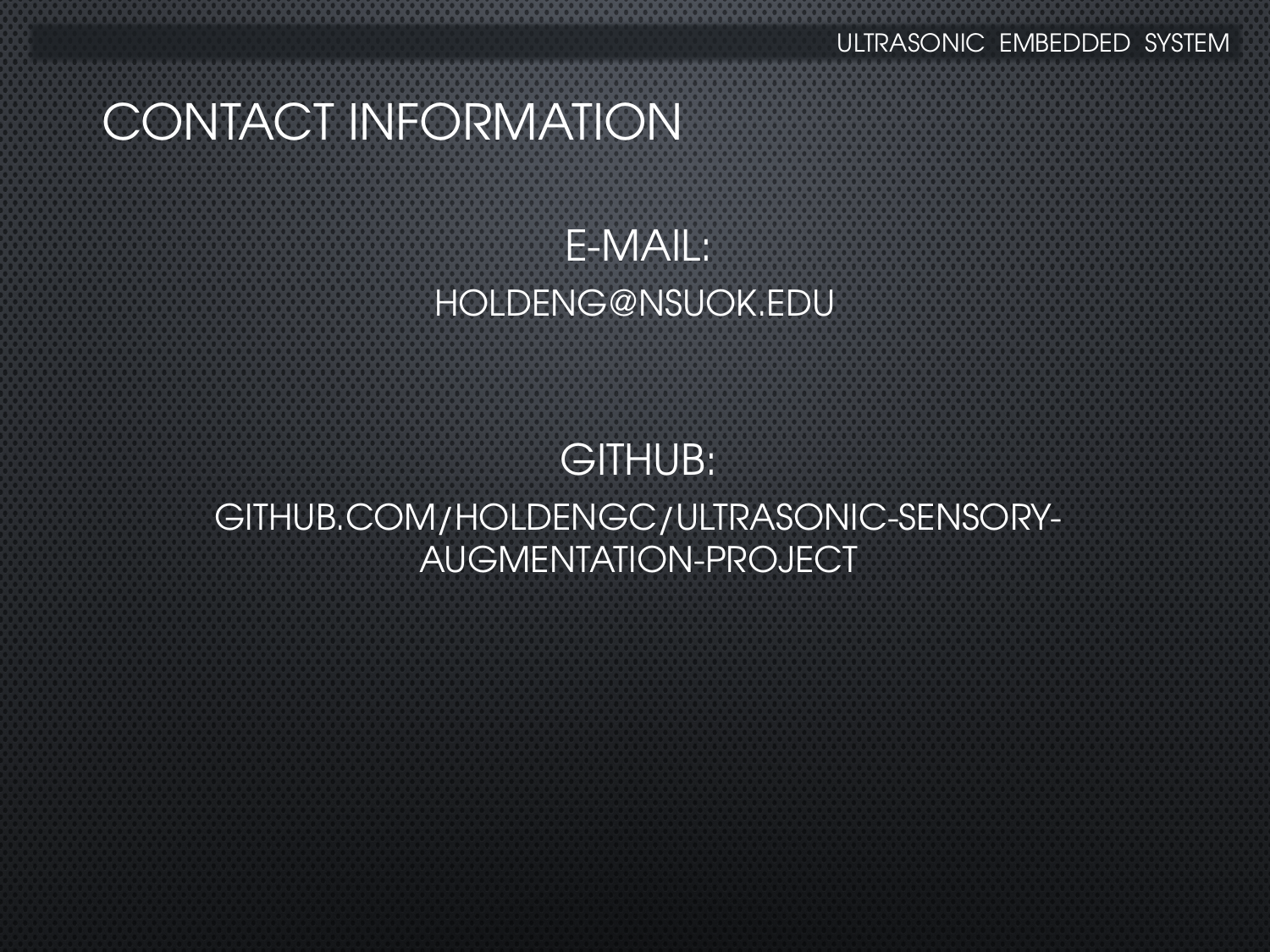

Ultrasonic  Embedded  system
Contact Information
E-Mail:
HoldenG@NSUOK.Edu
Github:
github.com/HoldenGC/Ultrasonic-Sensory-Augmentation-Project